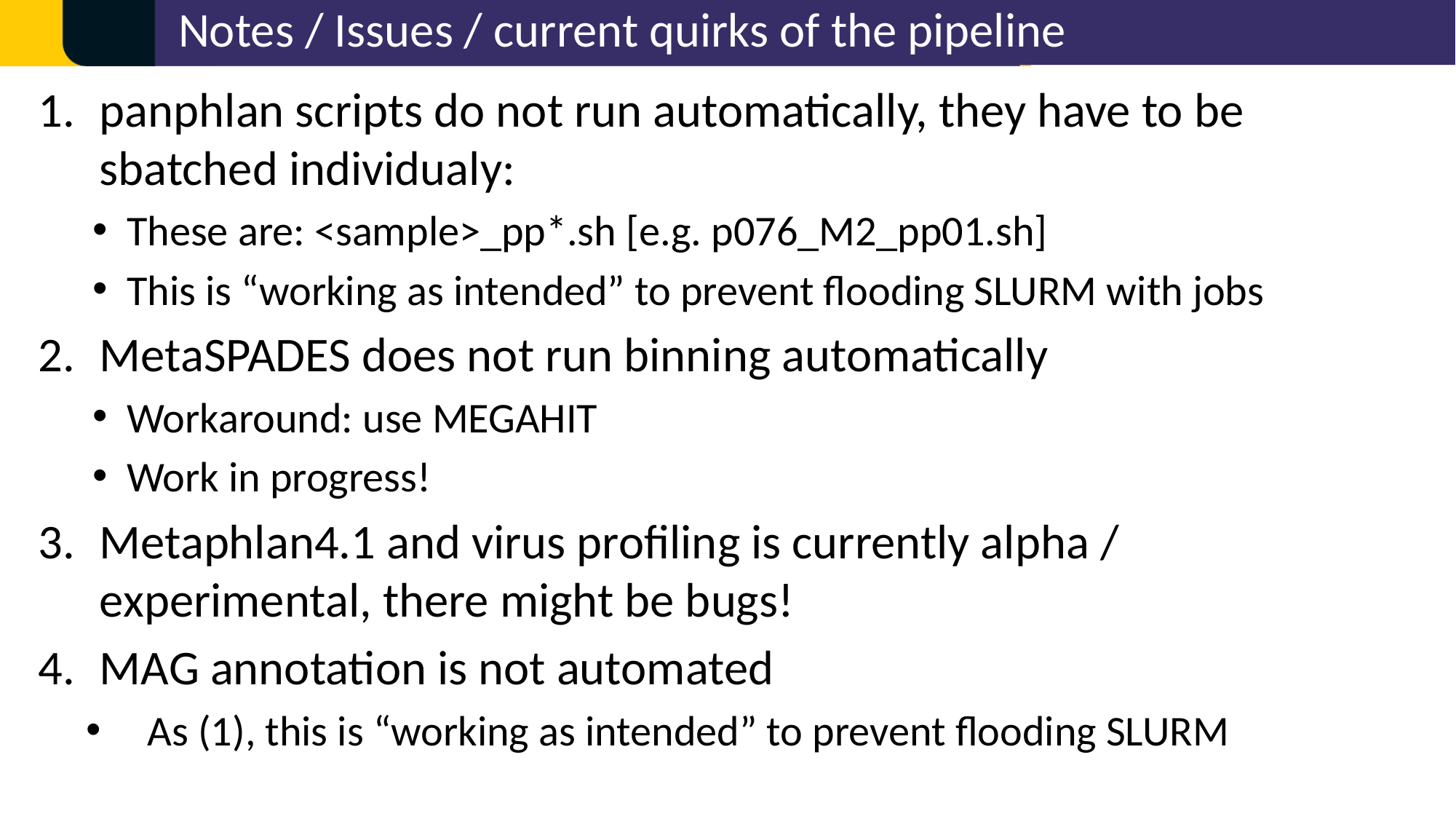

Notes / Issues / current quirks of the pipeline
panphlan scripts do not run automatically, they have to be sbatched individualy:
These are: <sample>_pp*.sh [e.g. p076_M2_pp01.sh]
This is “working as intended” to prevent flooding SLURM with jobs
MetaSPADES does not run binning automatically
Workaround: use MEGAHIT
Work in progress!
Metaphlan4.1 and virus profiling is currently alpha / experimental, there might be bugs!
MAG annotation is not automated
As (1), this is “working as intended” to prevent flooding SLURM